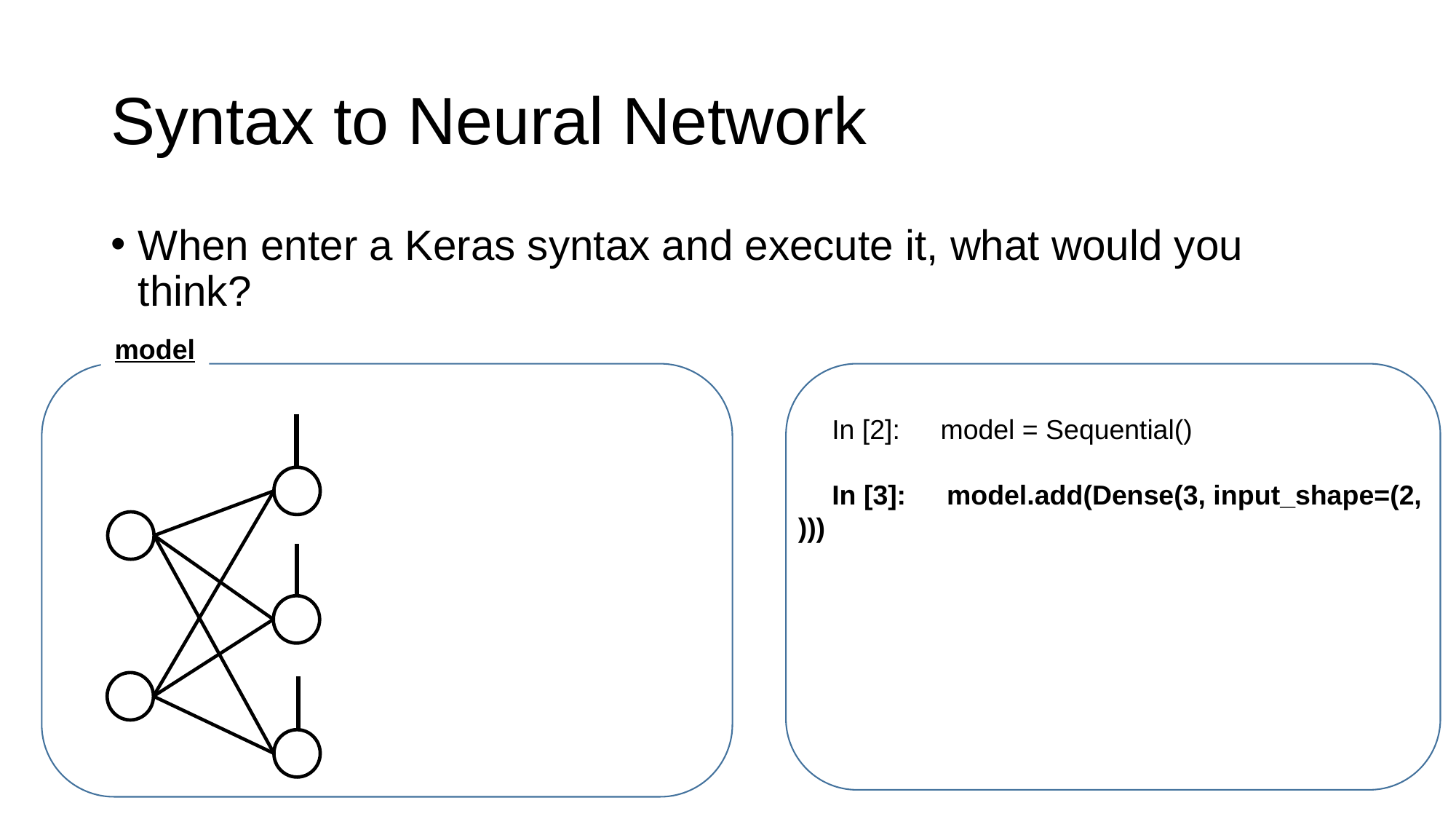

# Syntax to Neural Network
When enter a Keras syntax and execute it, what would you think?
model

　In [2]:　model = Sequential()

　In [3]:　model.add(Dense(3, input_shape=(2, )))